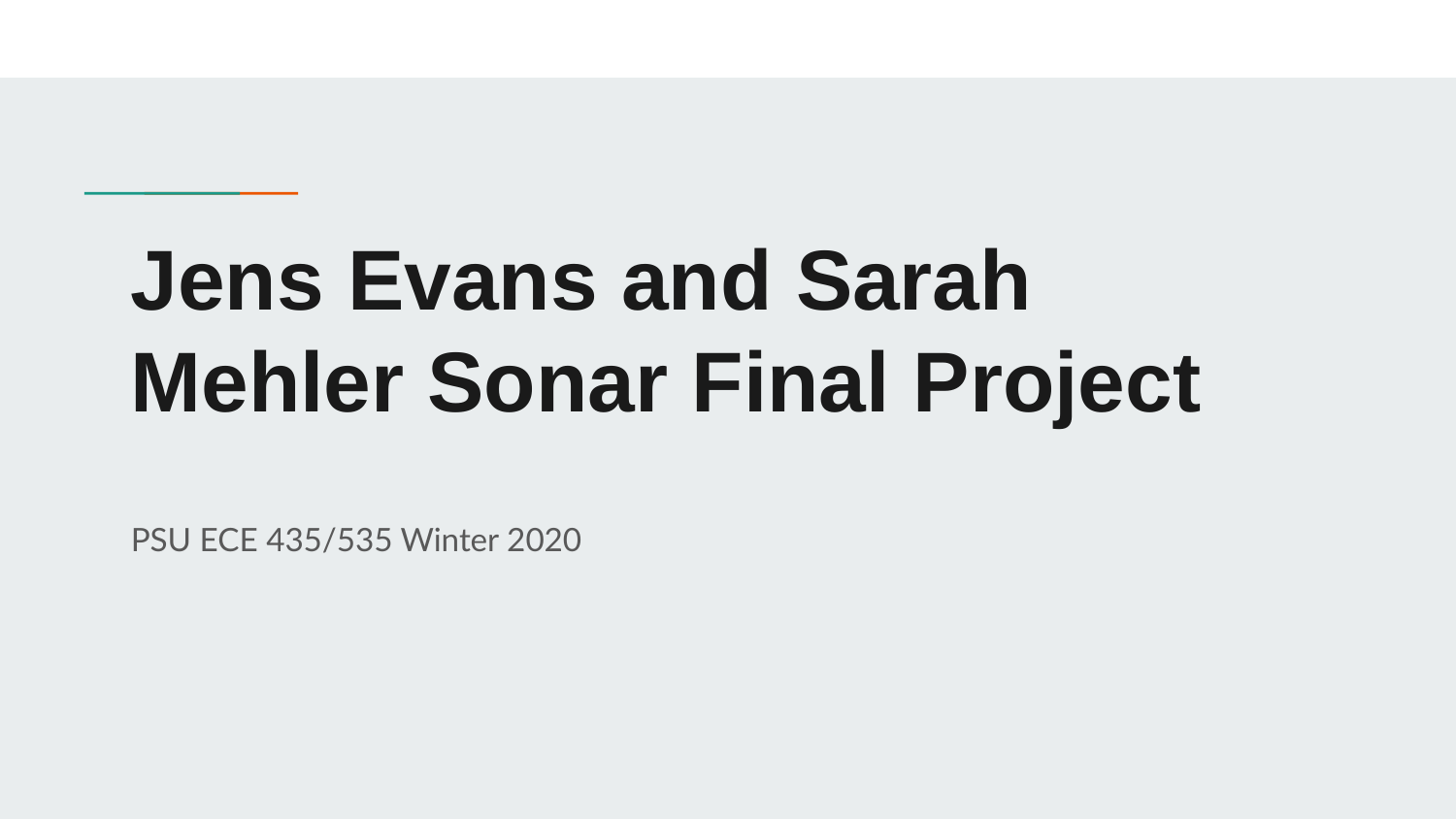

# Jens Evans and Sarah Mehler Sonar Final Project
PSU ECE 435/535 Winter 2020